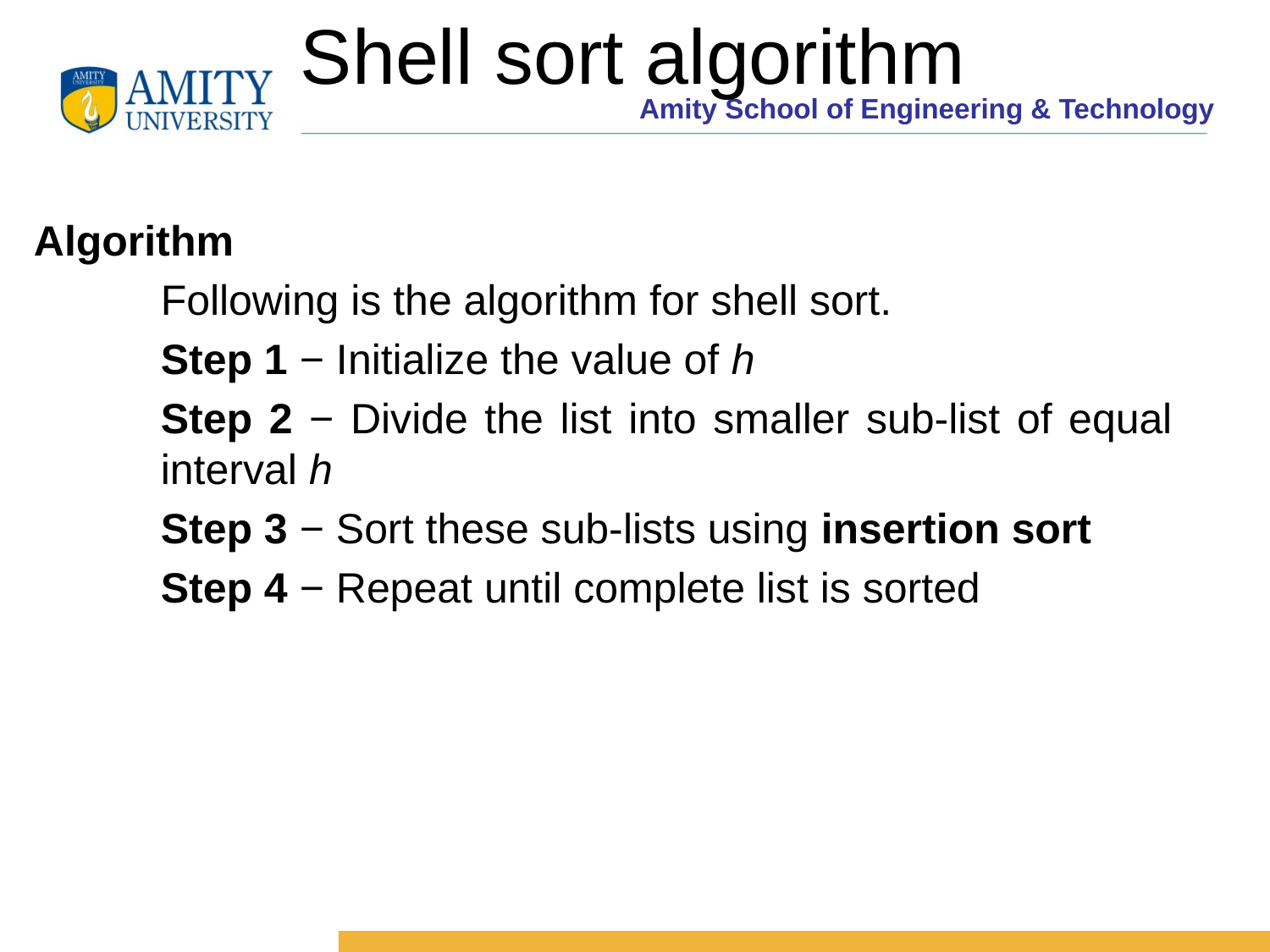

# Shell sort algorithm

Algorithm
	Following is the algorithm for shell sort.
	Step 1 − Initialize the value of h
	Step 2 − Divide the list into smaller sub-list of equal 	interval h
	Step 3 − Sort these sub-lists using insertion sort
	Step 4 − Repeat until complete list is sorted
11